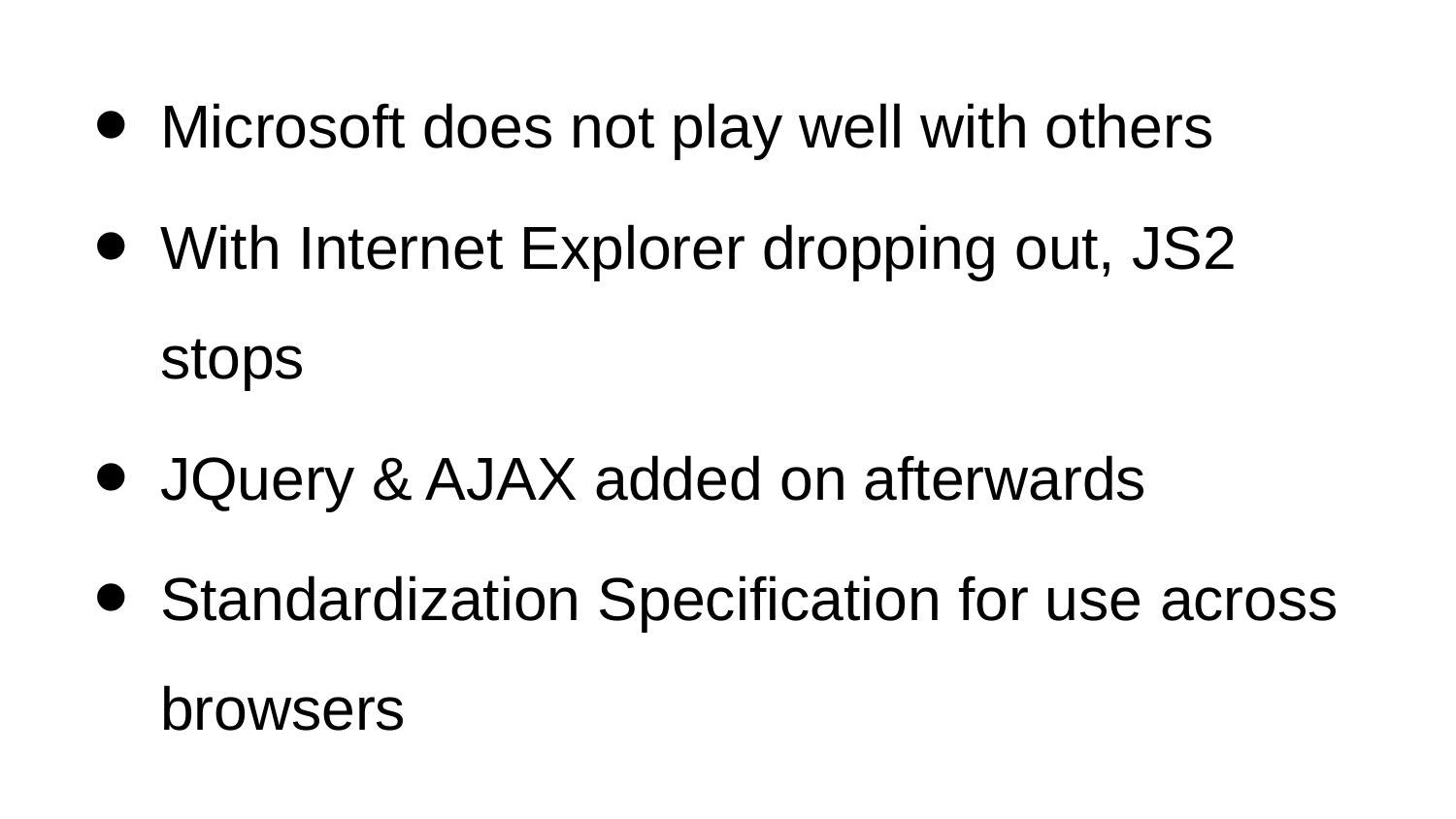

Microsoft does not play well with others
With Internet Explorer dropping out, JS2 stops
JQuery & AJAX added on afterwards
Standardization Specification for use across browsers